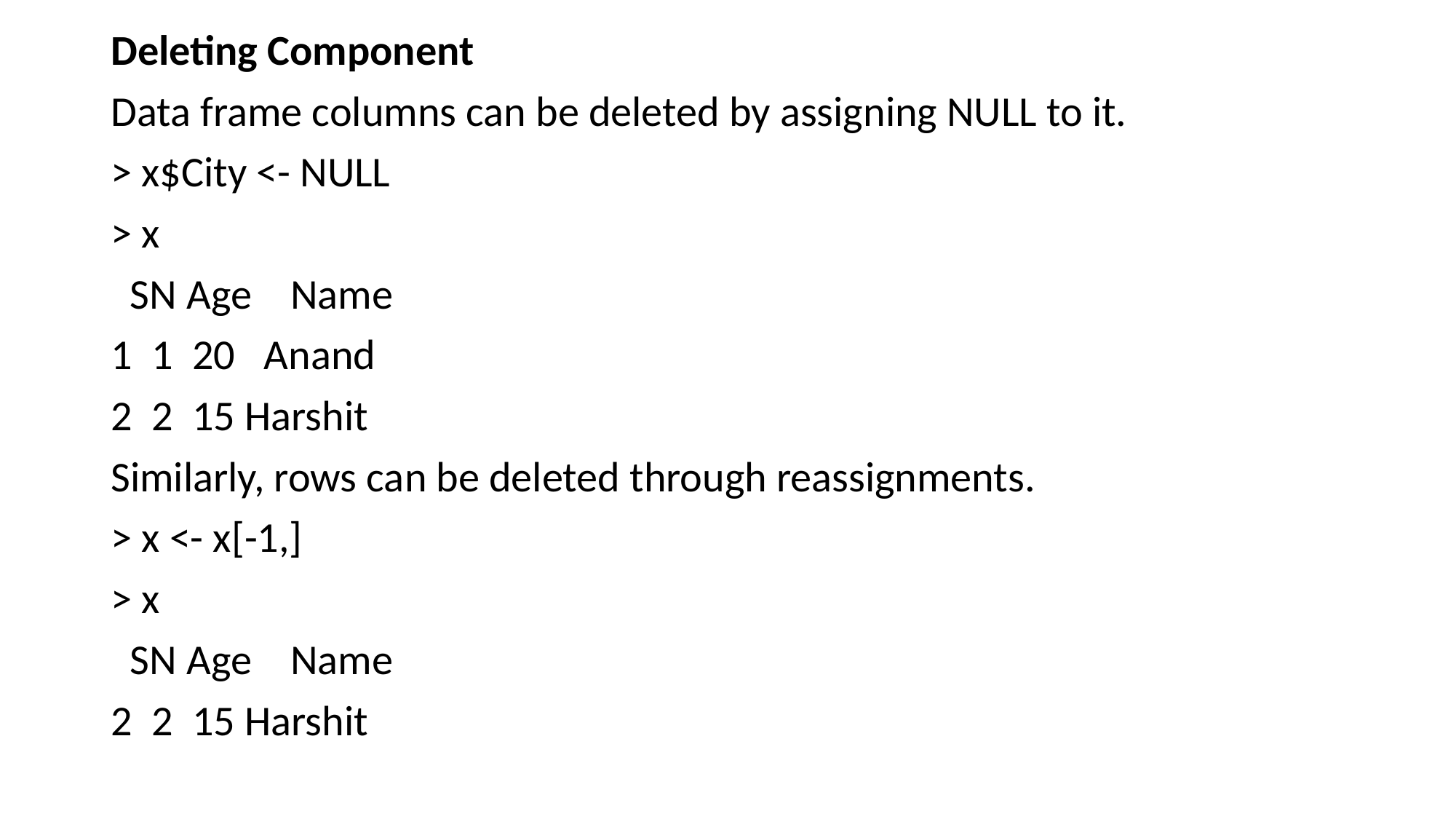

Deleting Component
Data frame columns can be deleted by assigning NULL to it.
> x$City <- NULL
> x
  SN Age    Name
1  1  20   Anand
2  2  15 Harshit
Similarly, rows can be deleted through reassignments.
> x <- x[-1,]
> x
  SN Age    Name
2  2  15 Harshit